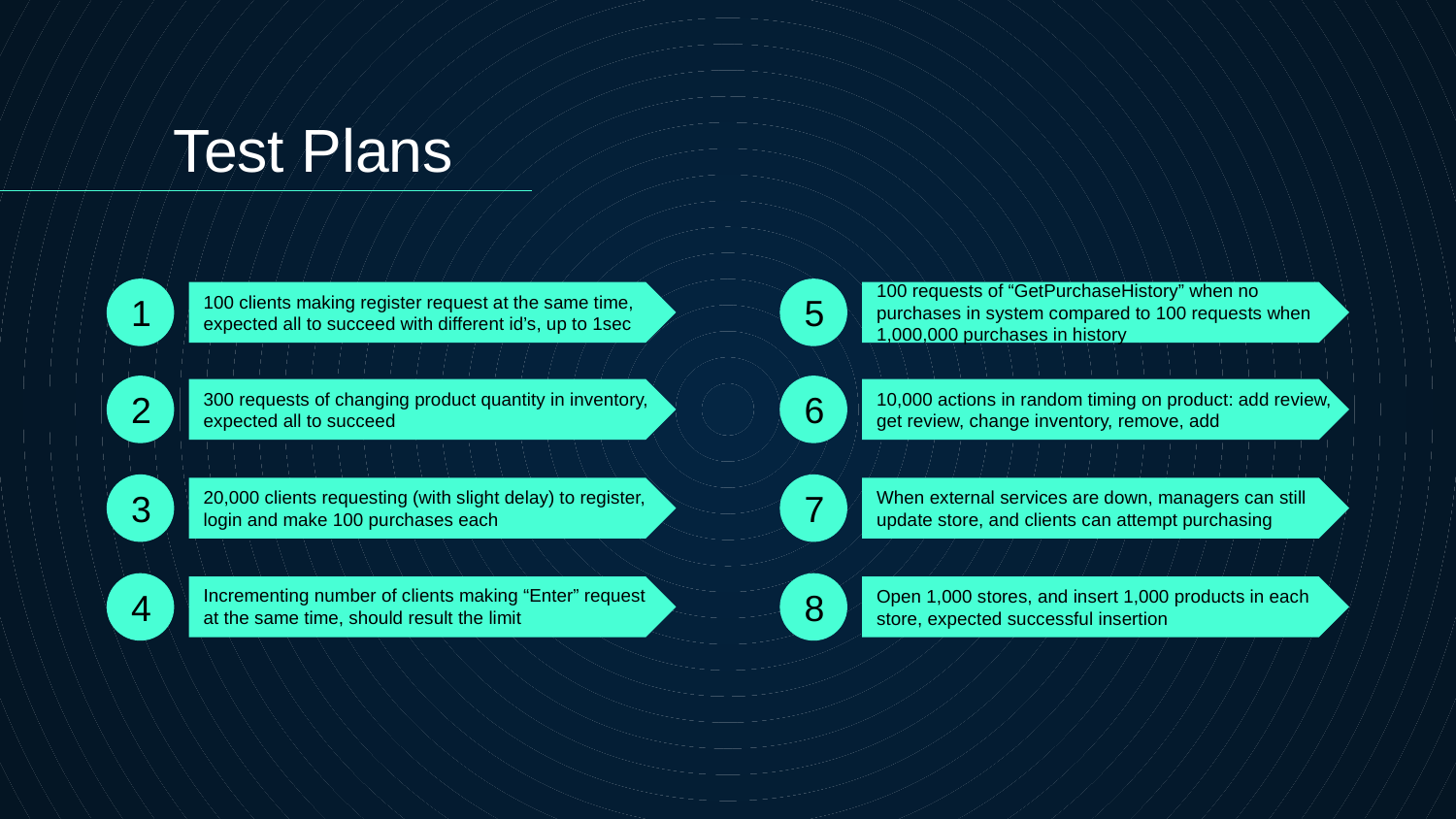

Test Plans
1
5
100 requests of “GetPurchaseHistory” when no purchases in system compared to 100 requests when 1,000,000 purchases in history

# 100 clients making register request at the same time, expected all to succeed with different id’s, up to 1sec

2
6

300 requests of changing product quantity in inventory, expected all to succeed

10,000 actions in random timing on product: add review, get review, change inventory, remove, add
3
7

20,000 clients requesting (with slight delay) to register, login and make 100 purchases each

When external services are down, managers can still update store, and clients can attempt purchasing
4
8
Incrementing number of clients making “Enter” request at the same time, should result the limit

Open 1,000 stores, and insert 1,000 products in each store, expected successful insertion